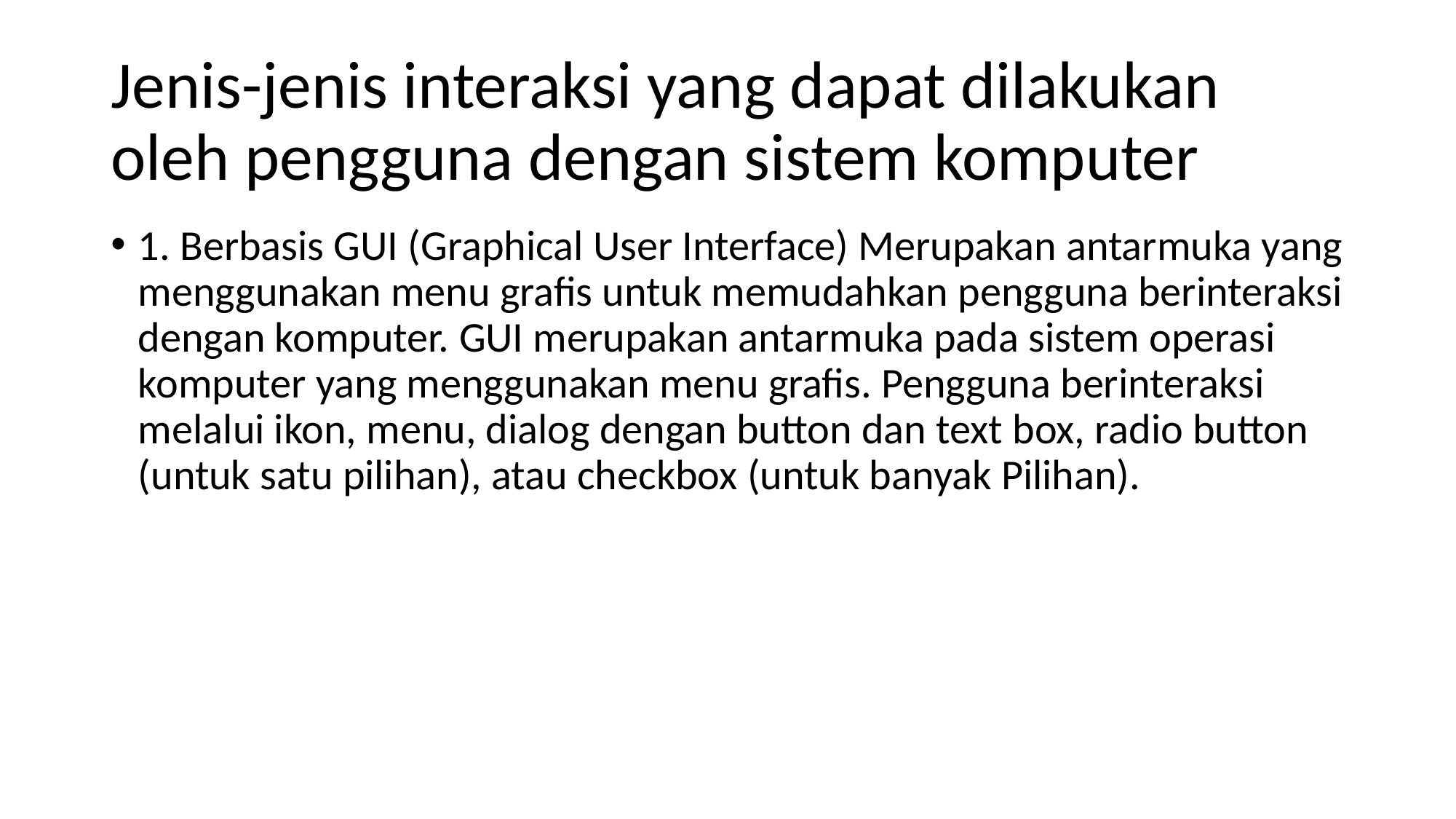

# Jenis-jenis interaksi yang dapat dilakukan oleh pengguna dengan sistem komputer
1. Berbasis GUI (Graphical User Interface) Merupakan antarmuka yang menggunakan menu grafis untuk memudahkan pengguna berinteraksi dengan komputer. GUI merupakan antarmuka pada sistem operasi komputer yang menggunakan menu grafis. Pengguna berinteraksi melalui ikon, menu, dialog dengan button dan text box, radio button (untuk satu pilihan), atau checkbox (untuk banyak Pilihan).